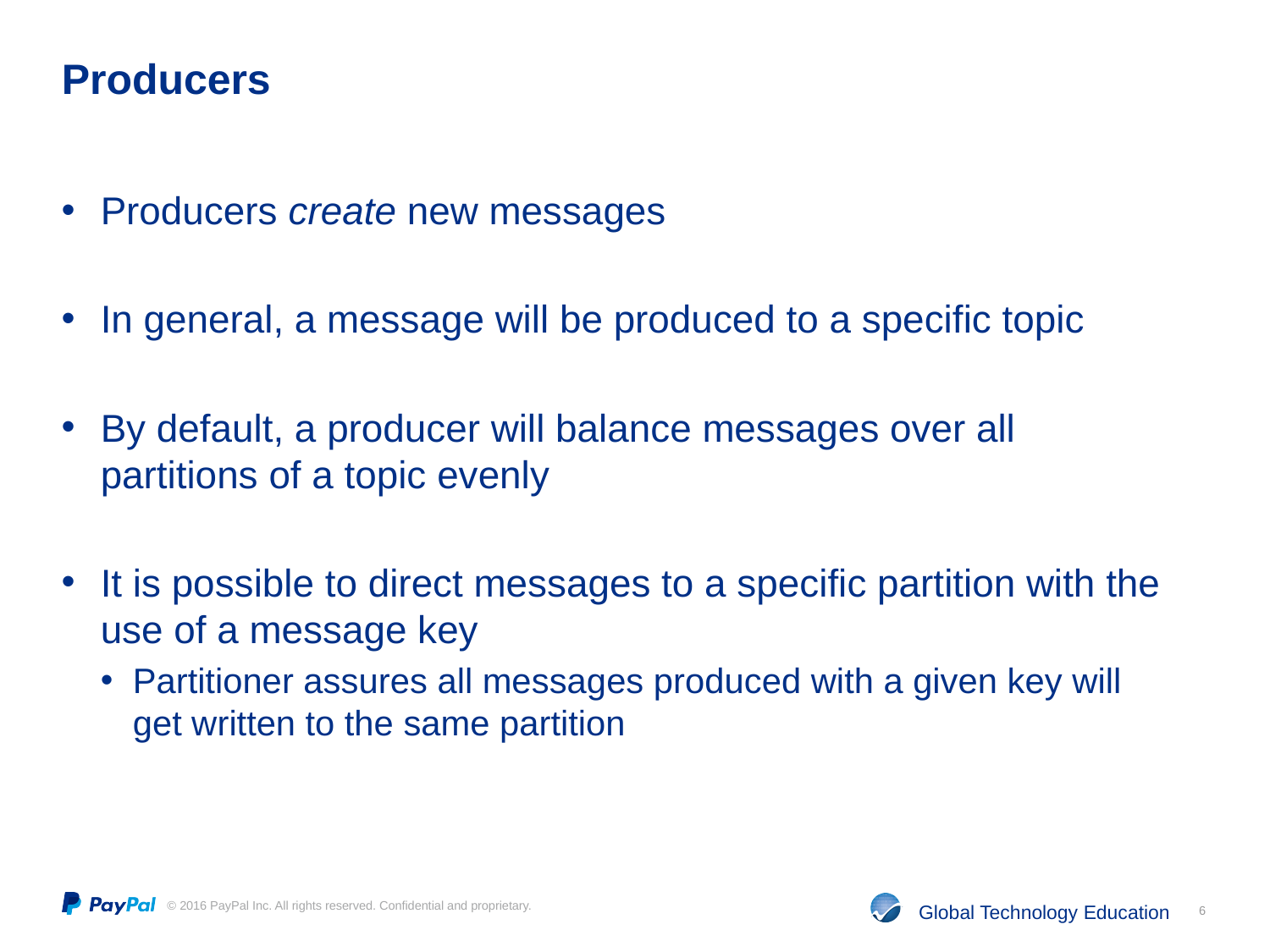

# Producers
Producers create new messages

In general, a message will be produced to a specific topic

By default, a producer will balance messages over all partitions of a topic evenly

It is possible to direct messages to a specific partition with the use of a message key
Partitioner assures all messages produced with a given key will get written to the same partition
6